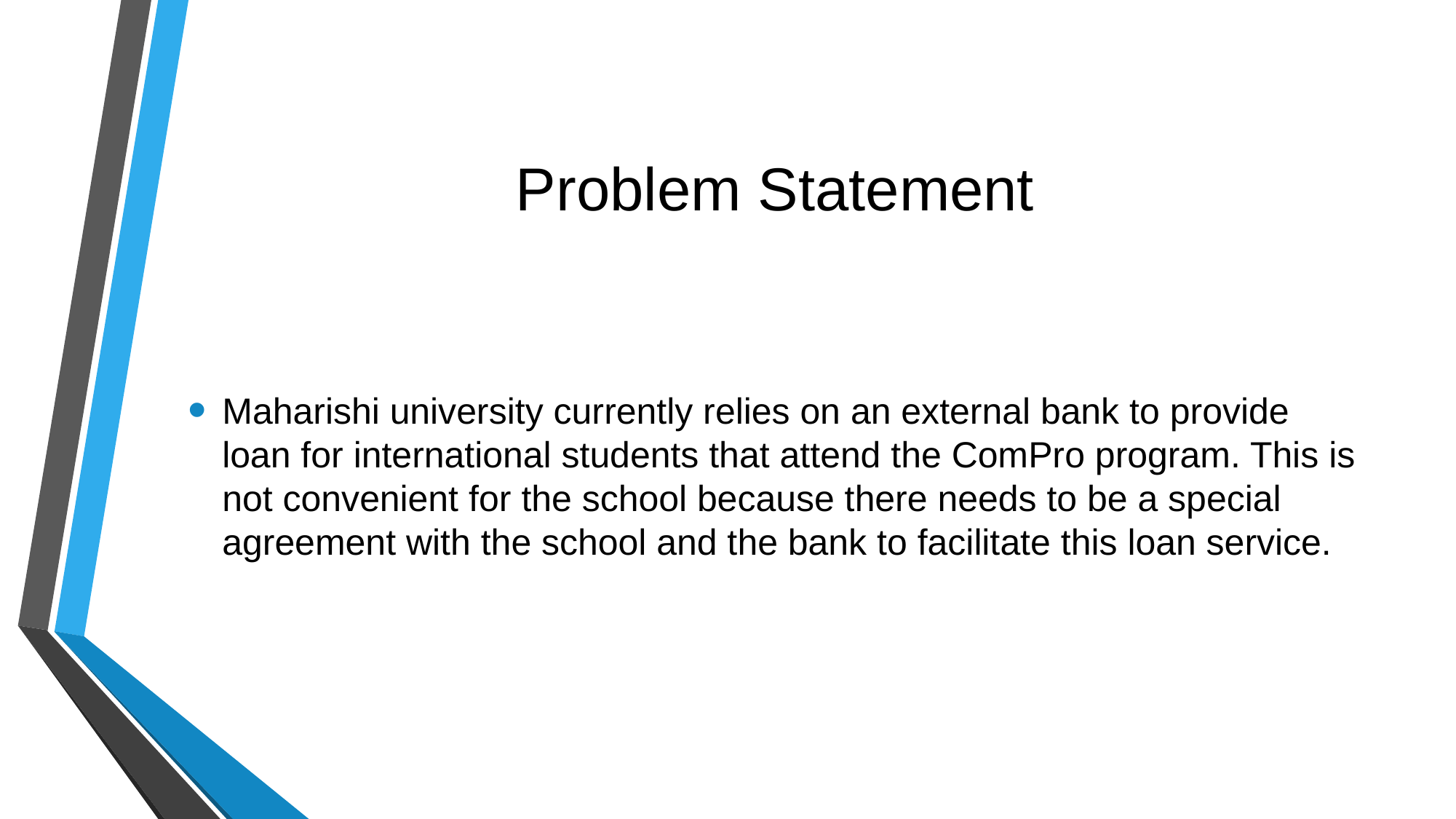

# Problem Statement
Maharishi university currently relies on an external bank to provide loan for international students that attend the ComPro program. This is not convenient for the school because there needs to be a special agreement with the school and the bank to facilitate this loan service.